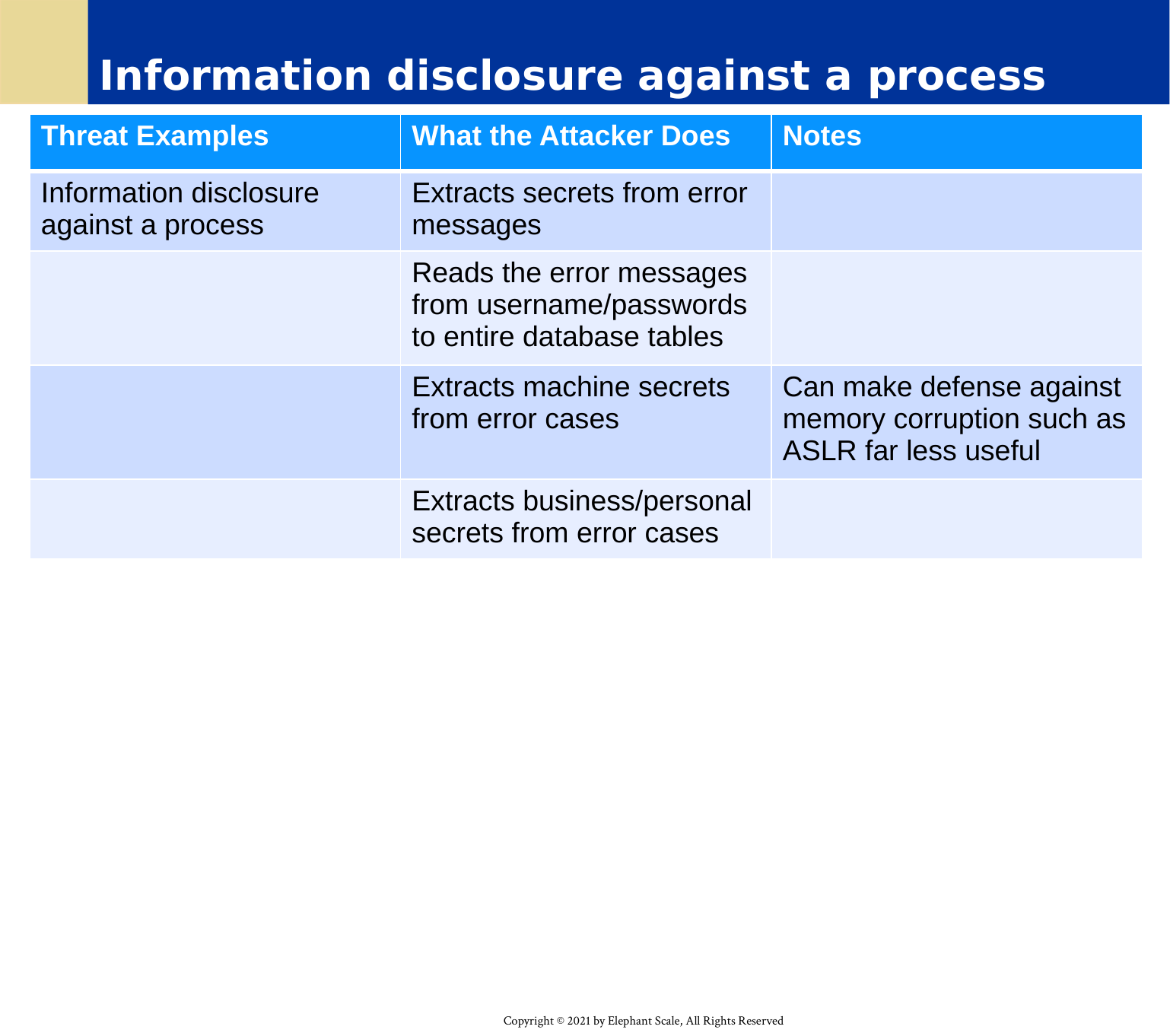

# Information disclosure against a process
| Threat Examples | What the Attacker Does | Notes |
| --- | --- | --- |
| Information disclosure against a process | Extracts secrets from error messages |  |
|  | Reads the error messages from username/passwords to entire database tables |  |
|  | Extracts machine secrets from error cases | Can make defense against memory corruption such as ASLR far less useful |
|  | Extracts business/personal secrets from error cases |  |

Copyright © 2021 by Elephant Scale, All Rights Reserved